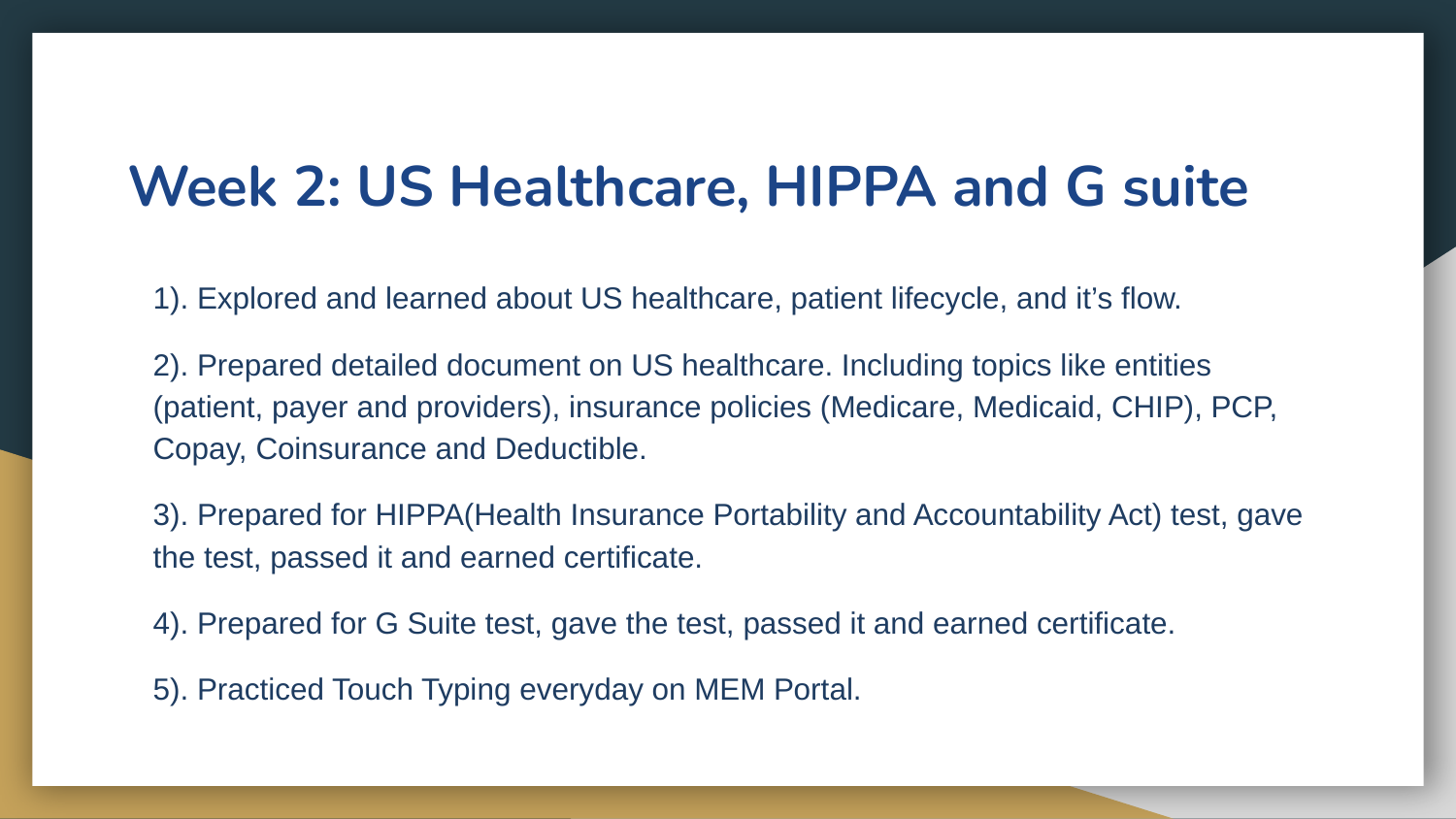

# Week 2: US Healthcare, HIPPA and G suite
1). Explored and learned about US healthcare, patient lifecycle, and it’s flow.
2). Prepared detailed document on US healthcare. Including topics like entities (patient, payer and providers), insurance policies (Medicare, Medicaid, CHIP), PCP, Copay, Coinsurance and Deductible.
3). Prepared for HIPPA(Health Insurance Portability and Accountability Act) test, gave the test, passed it and earned certificate.
4). Prepared for G Suite test, gave the test, passed it and earned certificate.
5). Practiced Touch Typing everyday on MEM Portal.